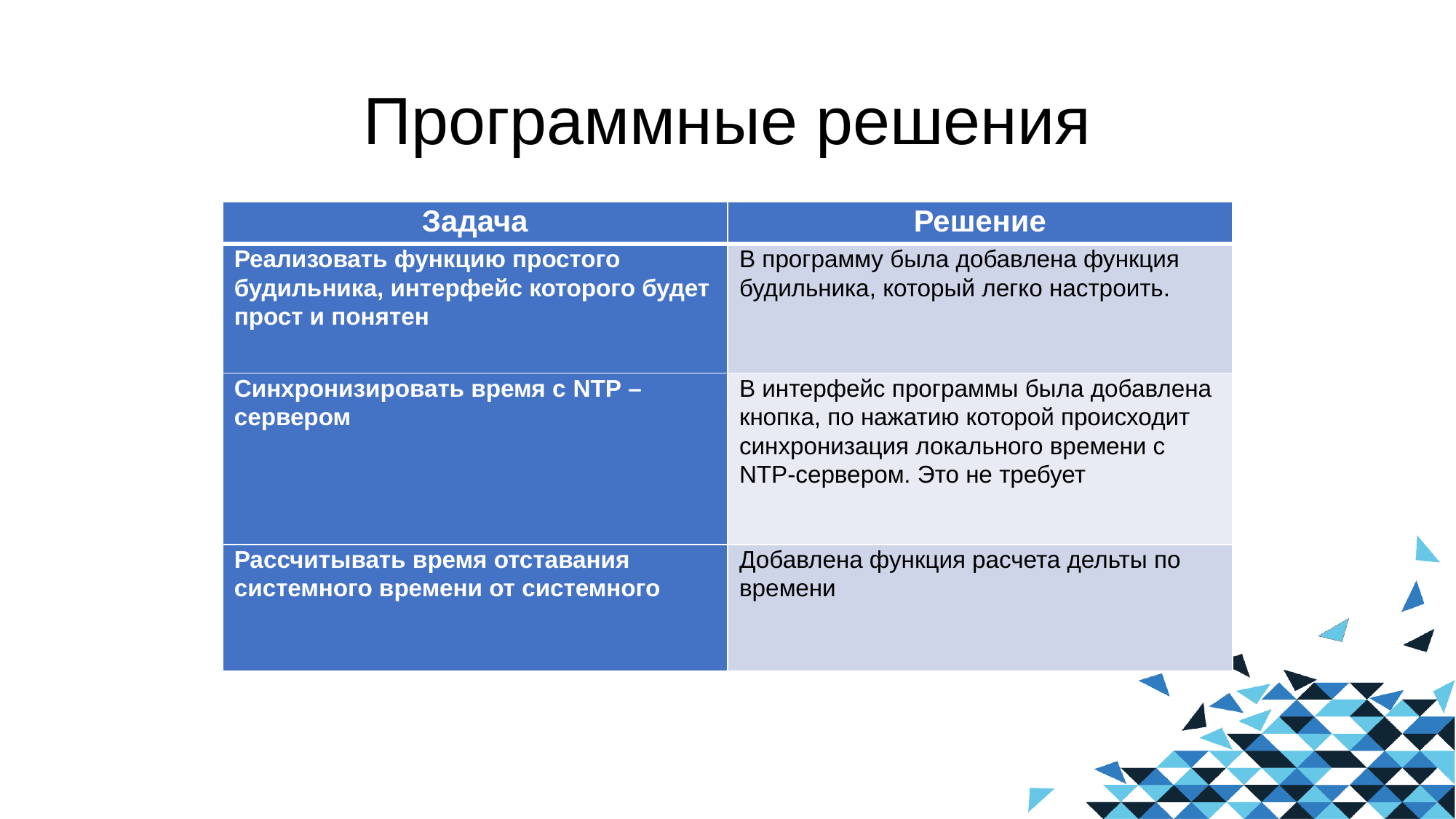

# Программные решения
| Задача | Решение |
| --- | --- |
| Реализовать функцию простого будильника, интерфейс которого будет прост и понятен | В программу была добавлена функция будильника, который легко настроить. |
| Синхронизировать время с NTP – сервером | В интерфейс программы была добавлена кнопка, по нажатию которой происходит синхронизация локального времени с NTP-сервером. Это не требует |
| Рассчитывать время отставания системного времени от системного | Добавлена функция расчета дельты по времени |